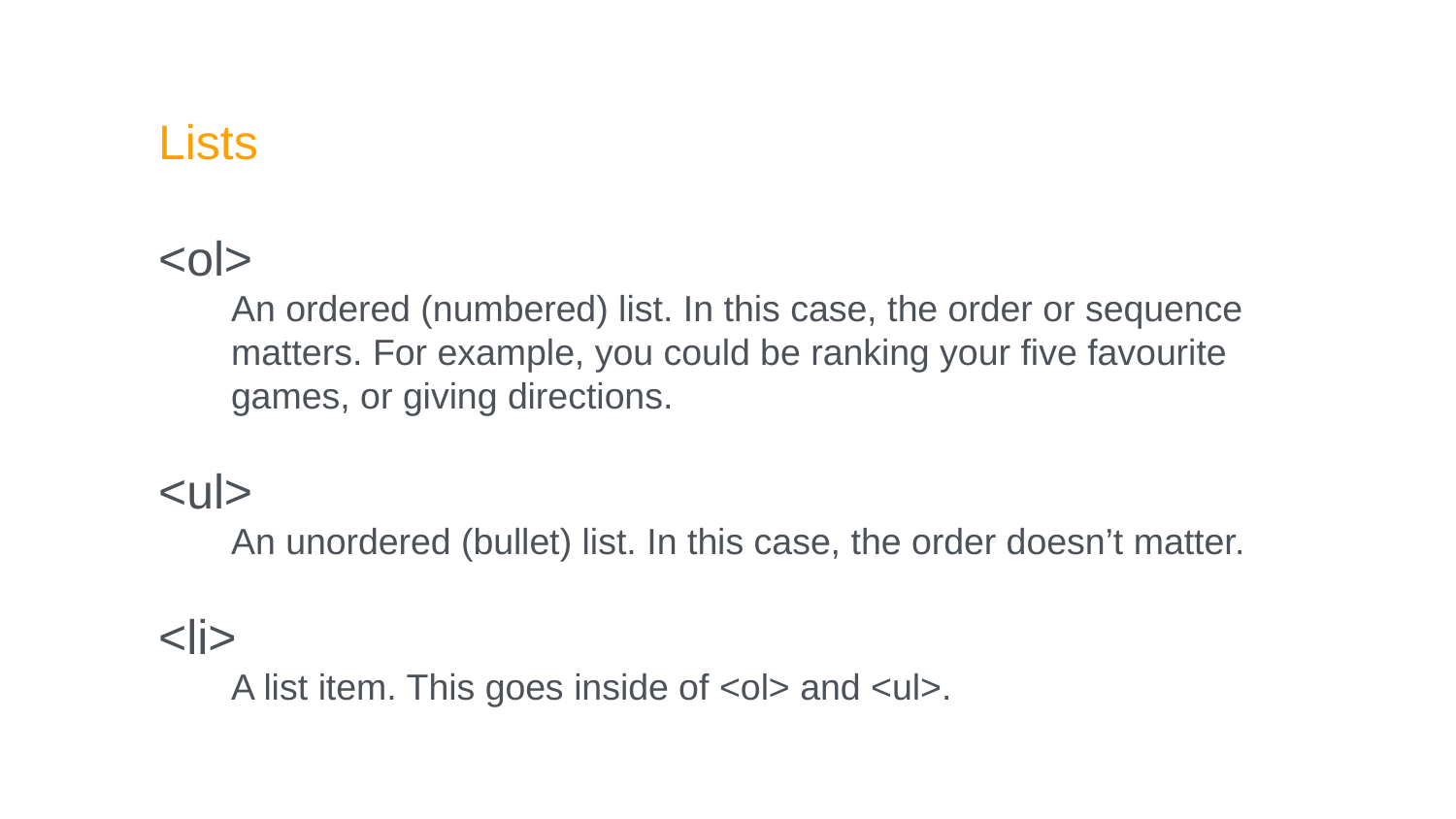

Lists

<ol>
An ordered (numbered) list. In this case, the order or sequence matters. For example, you could be ranking your five favourite games, or giving directions.

<ul>
An unordered (bullet) list. In this case, the order doesn’t matter.

<li>
A list item. This goes inside of <ol> and <ul>.